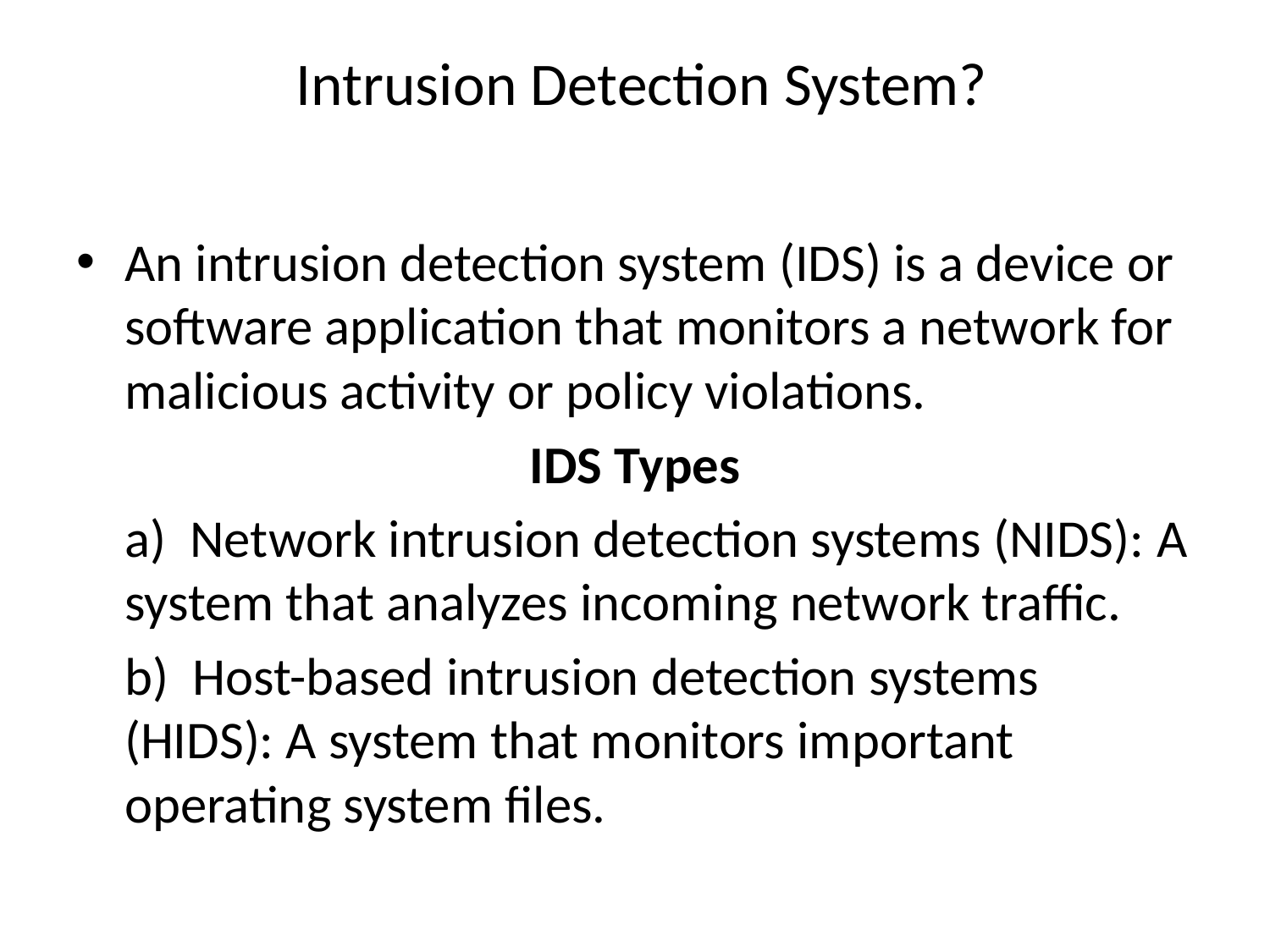

# Intrusion Detection System?
An intrusion detection system (IDS) is a device or software application that monitors a network for malicious activity or policy violations.
IDS Types
    a)  Network intrusion detection systems (NIDS): A system that analyzes incoming network traffic.
	b)  Host-based intrusion detection systems (HIDS): A system that monitors important operating system files.